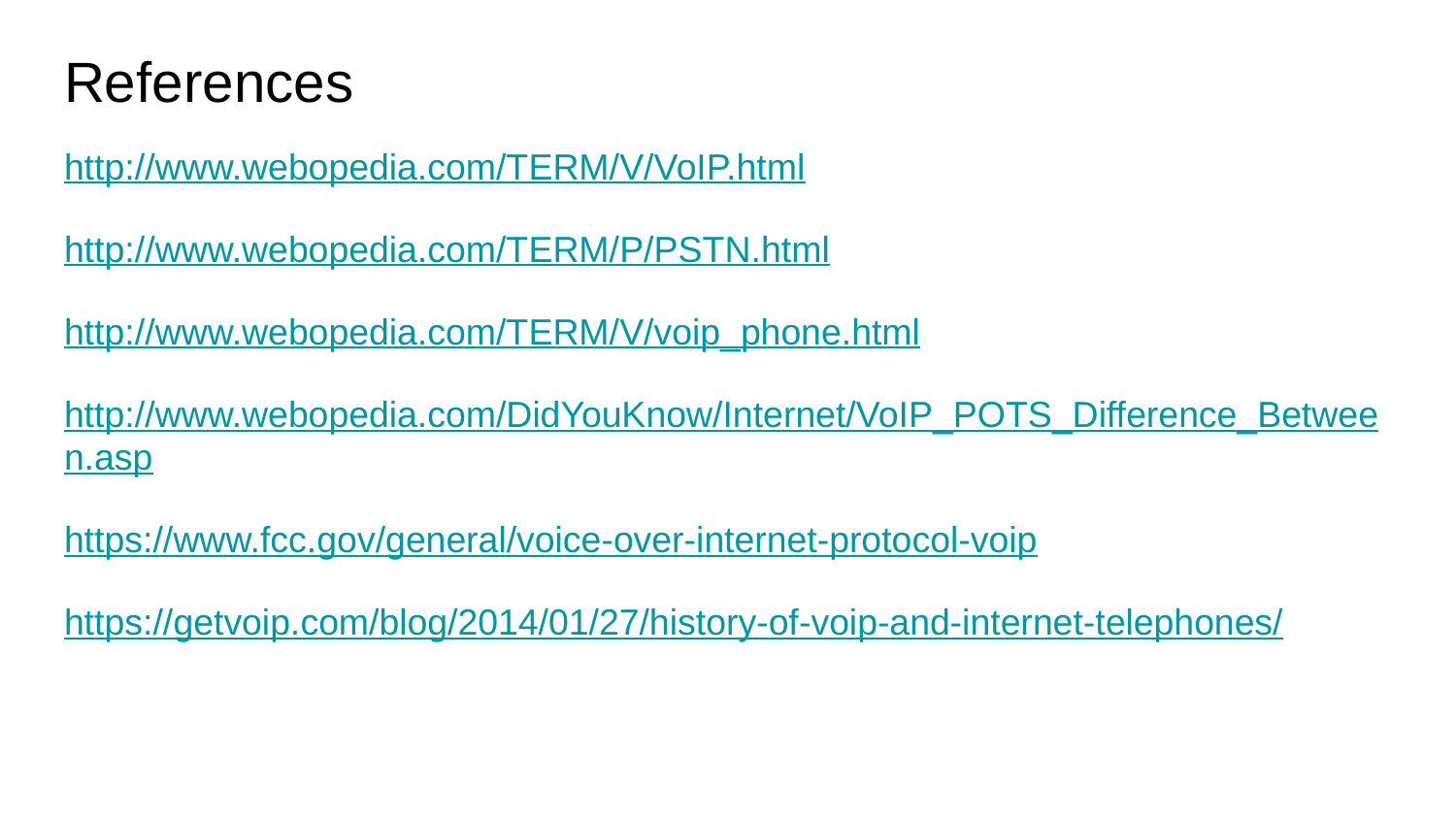

# References
http://www.webopedia.com/TERM/V/VoIP.html
http://www.webopedia.com/TERM/P/PSTN.html
http://www.webopedia.com/TERM/V/voip_phone.html
http://www.webopedia.com/DidYouKnow/Internet/VoIP_POTS_Difference_Between.asp
https://www.fcc.gov/general/voice-over-internet-protocol-voip
https://getvoip.com/blog/2014/01/27/history-of-voip-and-internet-telephones/